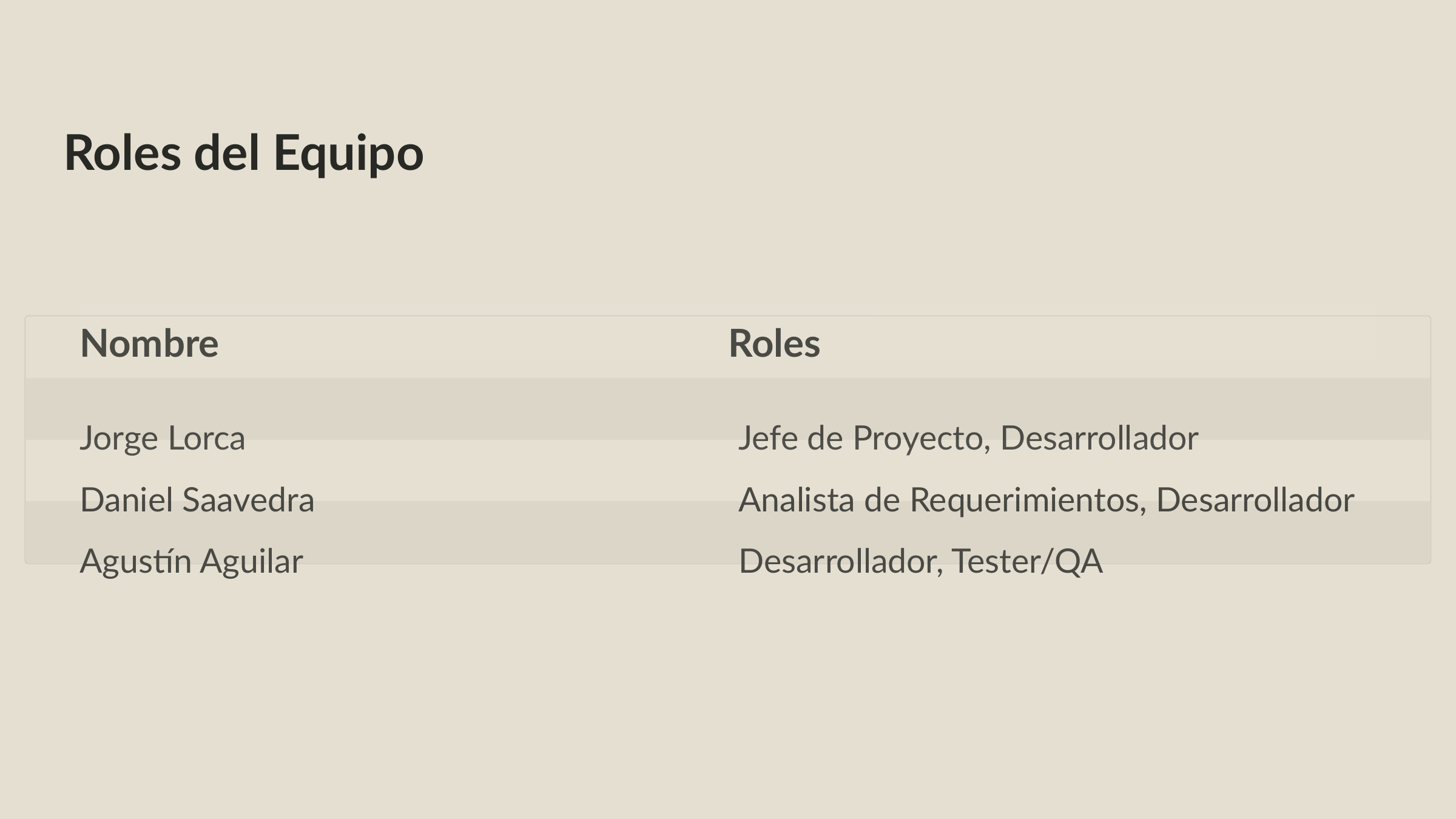

Roles del Equipo
Nombre
Roles

Jorge Lorca
Jefe de Proyecto, Desarrollador

Daniel Saavedra
Analista de Requerimientos, Desarrollador

Agustín Aguilar
Desarrollador, Tester/QA